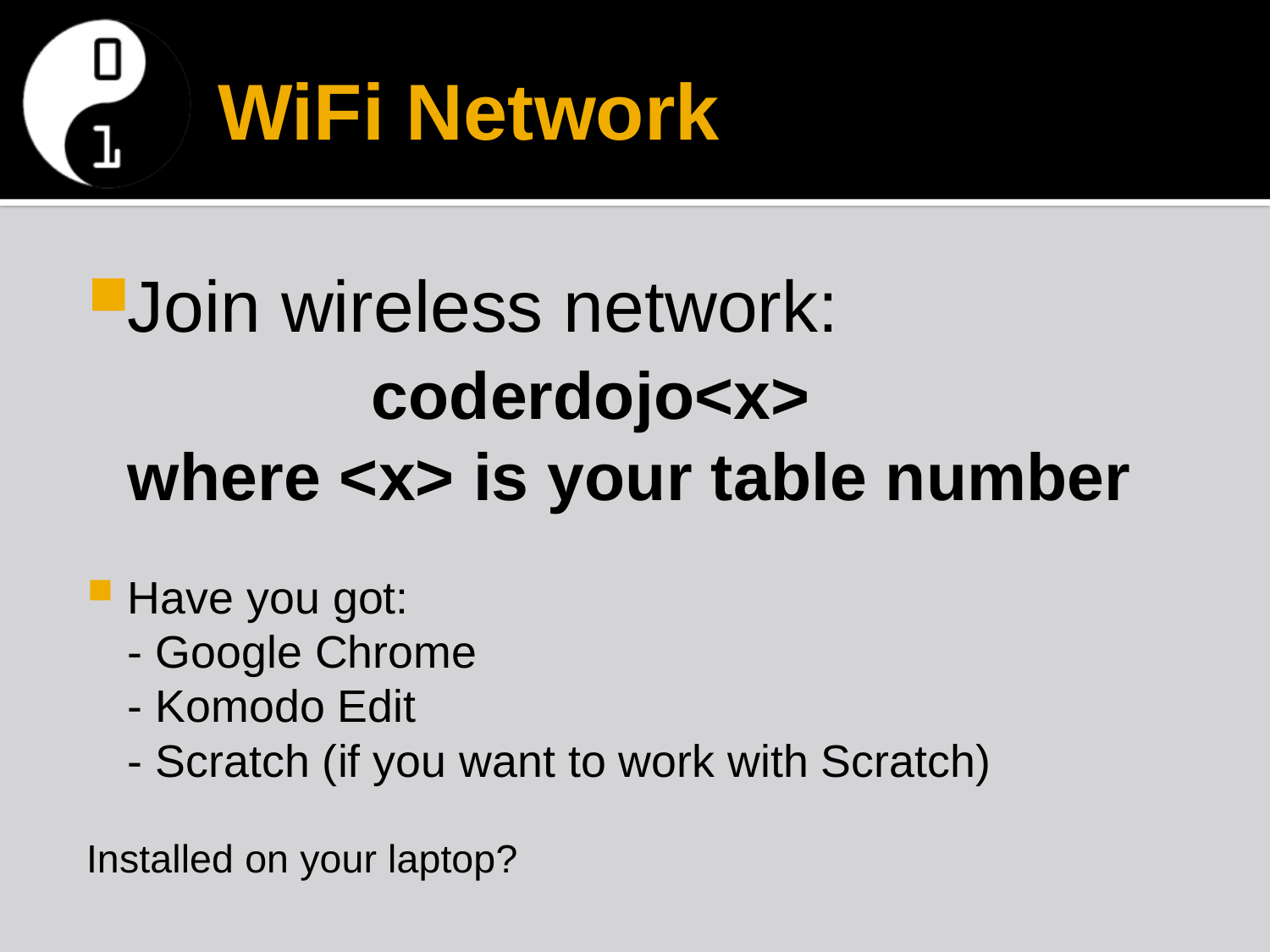

# WiFi Network
Join wireless network:
            coderdojo<x>
where <x> is your table number

Have you got:
- Google Chrome
- Komodo Edit
- Scratch (if you want to work with Scratch)
Installed on your laptop?